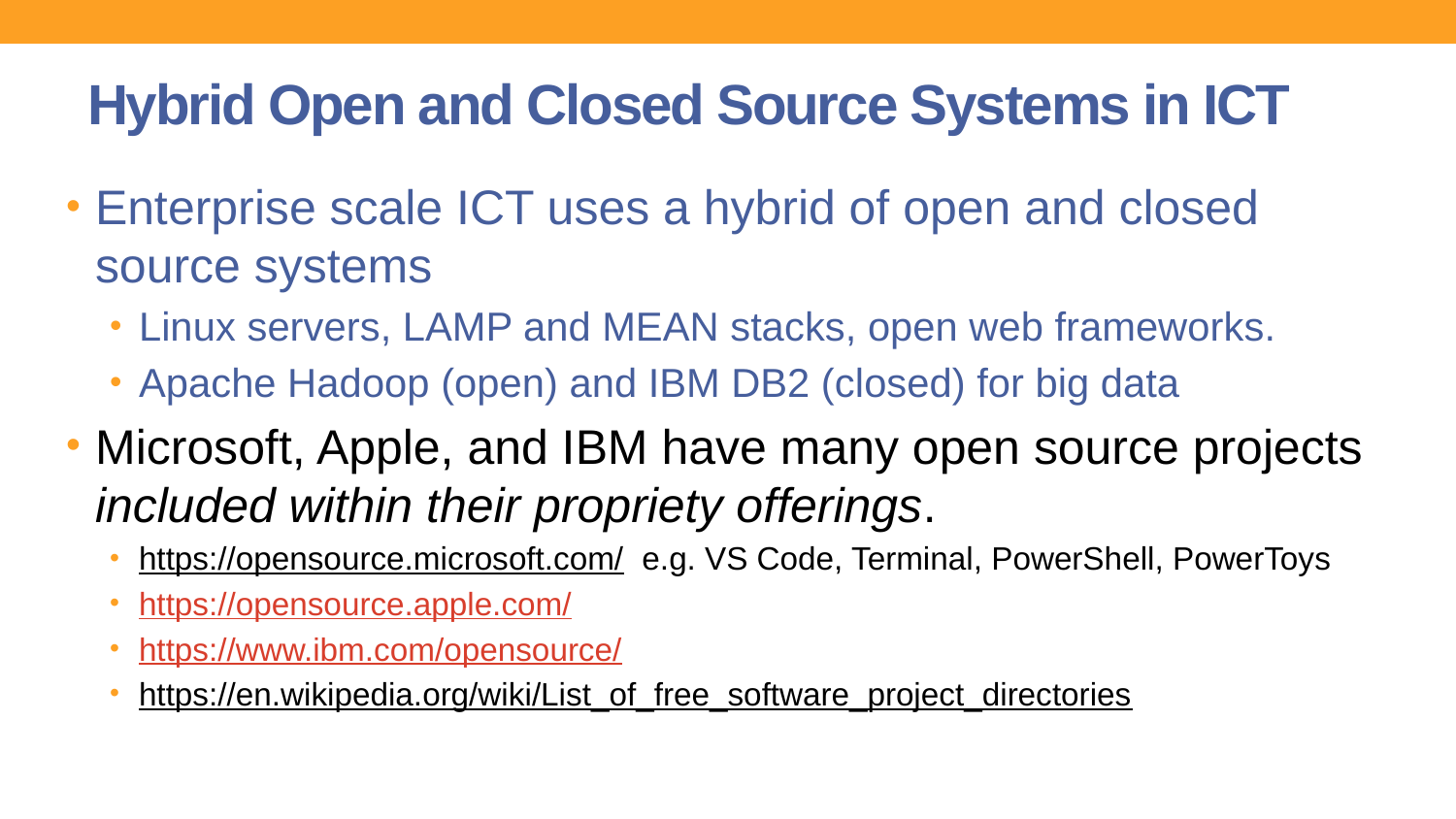

# Hybrid Open and Closed Source Systems in ICT
Enterprise scale ICT uses a hybrid of open and closed source systems
Linux servers, LAMP and MEAN stacks, open web frameworks.
Apache Hadoop (open) and IBM DB2 (closed) for big data
Microsoft, Apple, and IBM have many open source projects included within their propriety offerings.
https://opensource.microsoft.com/  e.g. VS Code, Terminal, PowerShell, PowerToys
https://opensource.apple.com/
https://www.ibm.com/opensource/
https://en.wikipedia.org/wiki/List_of_free_software_project_directories